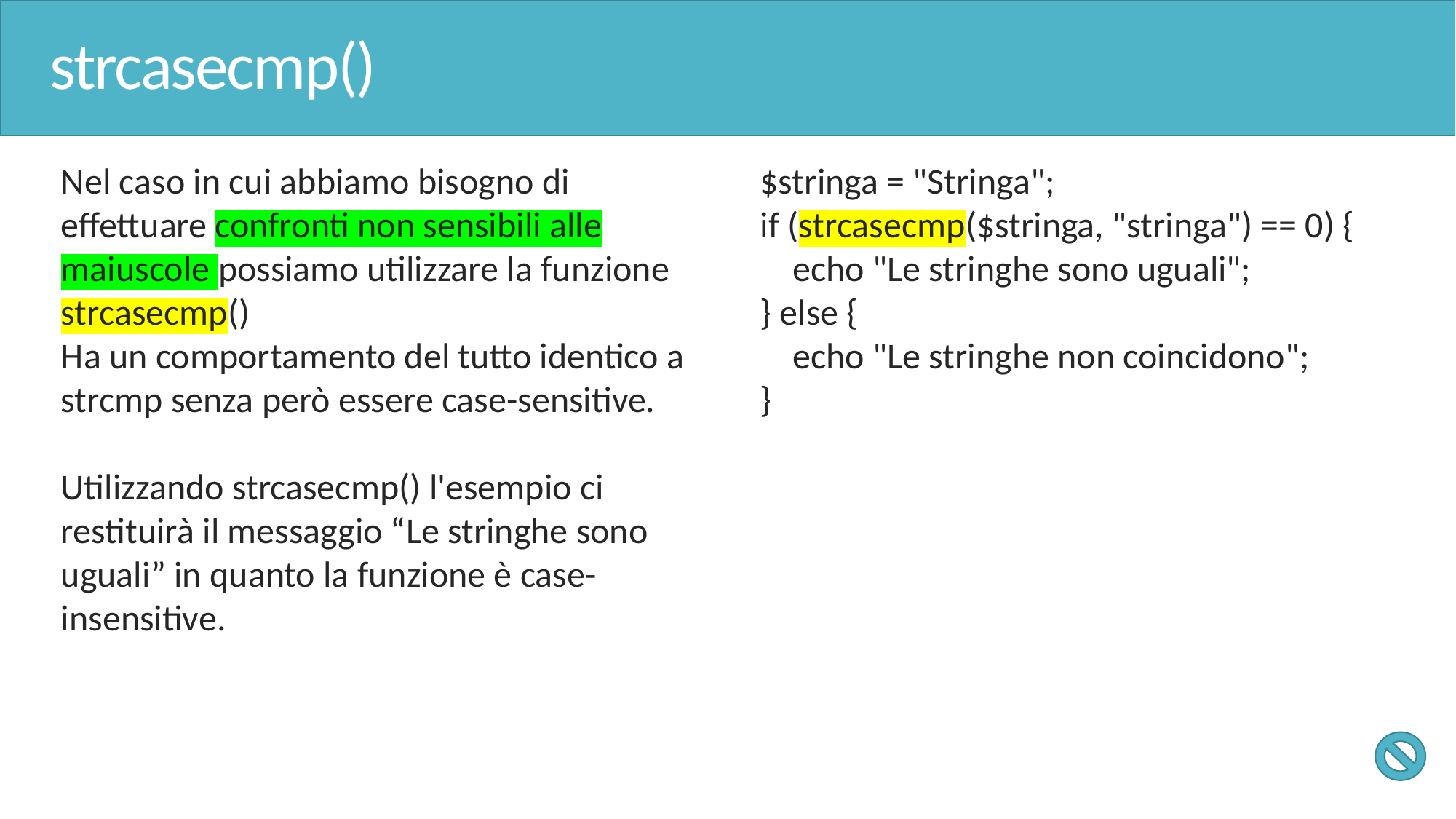

# strcasecmp()
Nel caso in cui abbiamo bisogno di effettuare confronti non sensibili alle maiuscole possiamo utilizzare la funzione strcasecmp()
Ha un comportamento del tutto identico a strcmp senza però essere case-sensitive.
Utilizzando strcasecmp() l'esempio ci restituirà il messaggio “Le stringhe sono uguali” in quanto la funzione è case-insensitive.
$stringa = "Stringa";
if (strcasecmp($stringa, "stringa") == 0) {
    echo "Le stringhe sono uguali";
} else {
    echo "Le stringhe non coincidono";
}